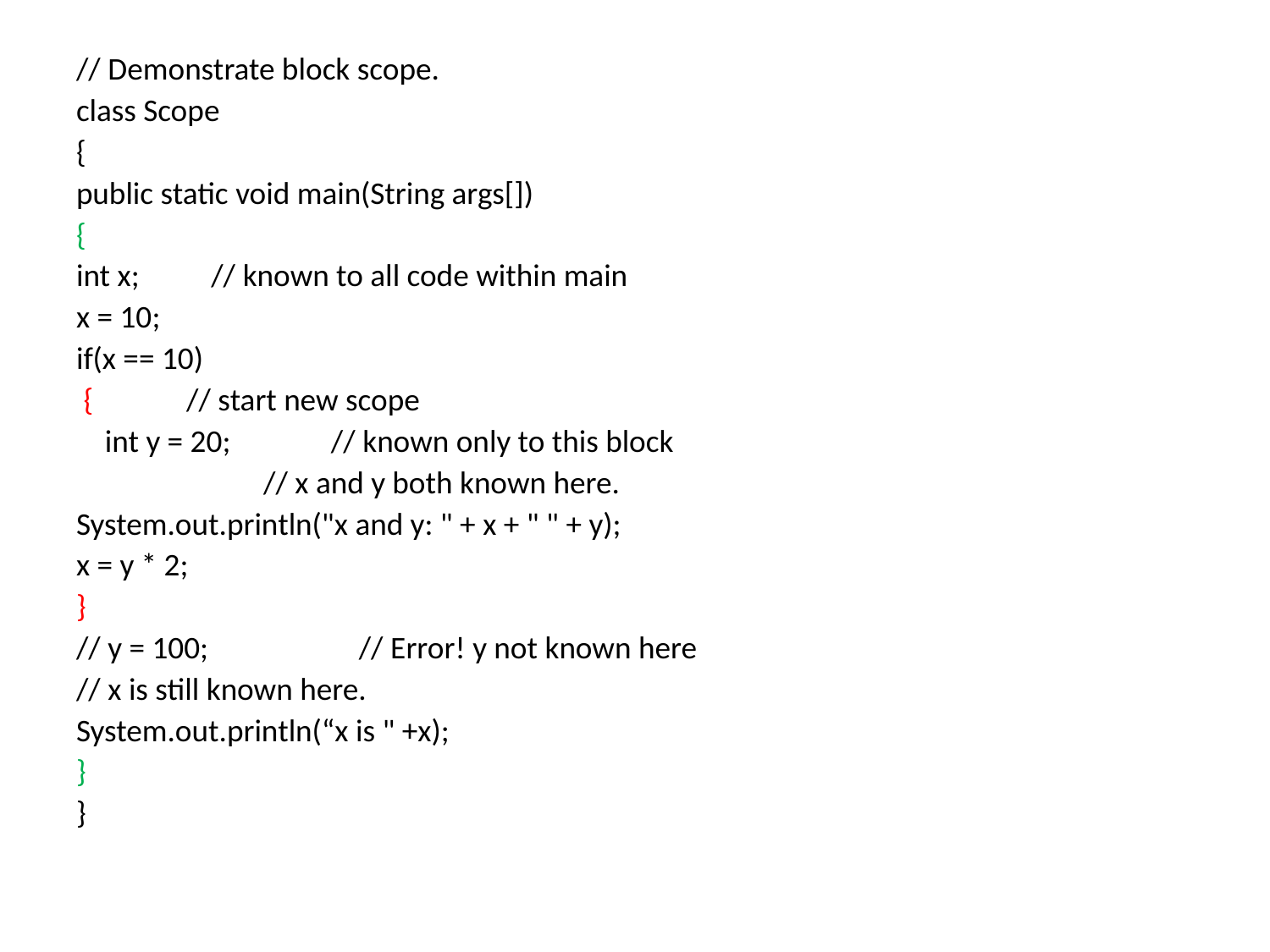

// Demonstrate block scope.
class Scope
{
public static void main(String args[])
{
int x;          // known to all code within main
x = 10;
if(x == 10)
 {             // start new scope
    int y = 20;              // known only to this block
                          // x and y both known here.
System.out.println("x and y: " + x + " " + y);
x = y * 2;
}
// y = 100;                     // Error! y not known here
// x is still known here.
System.out.println(“x is " +x);
}
}